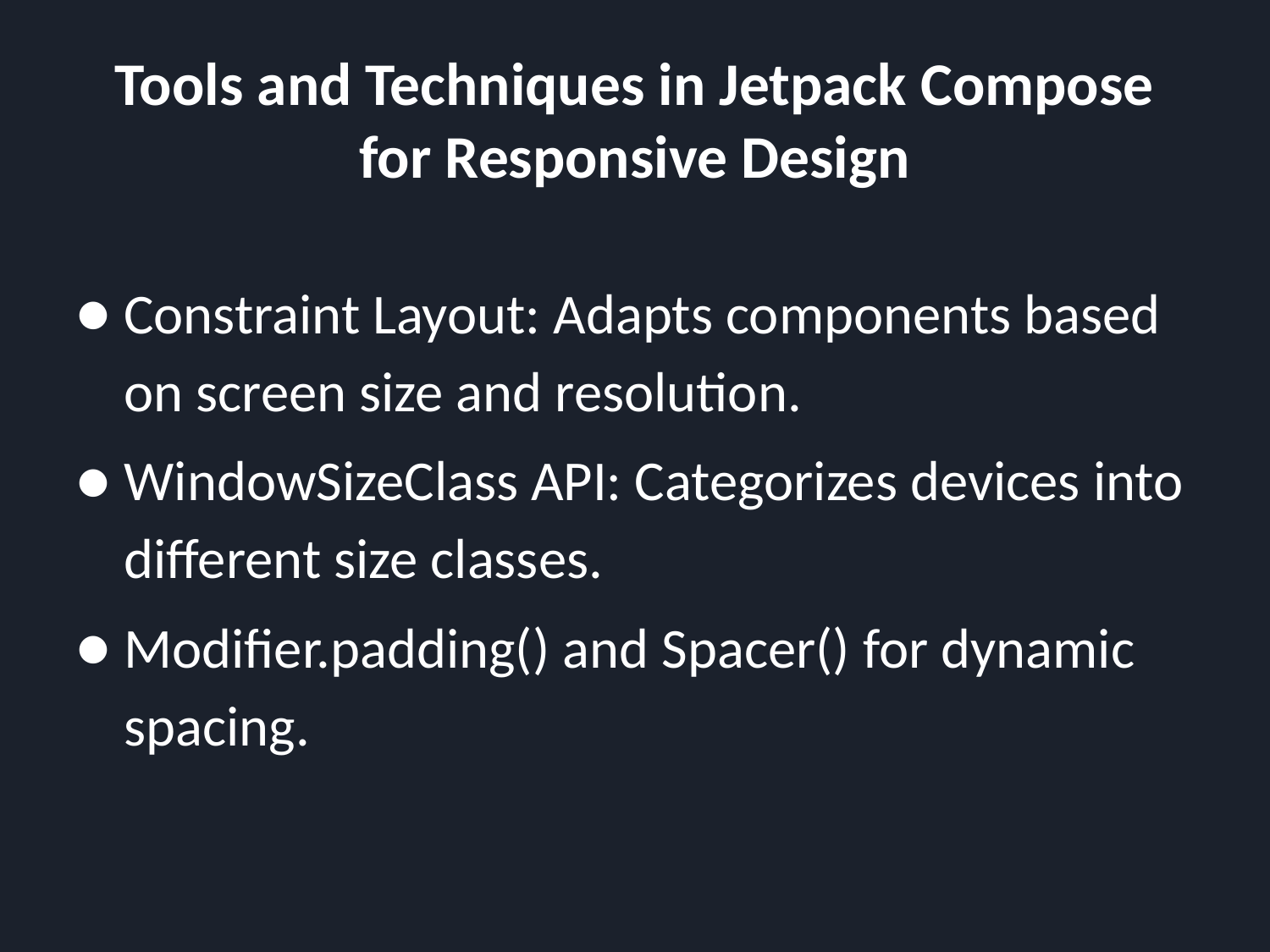

# Tools and Techniques in Jetpack Compose for Responsive Design

Constraint Layout: Adapts components based on screen size and resolution.
WindowSizeClass API: Categorizes devices into different size classes.
Modifier.padding() and Spacer() for dynamic spacing.